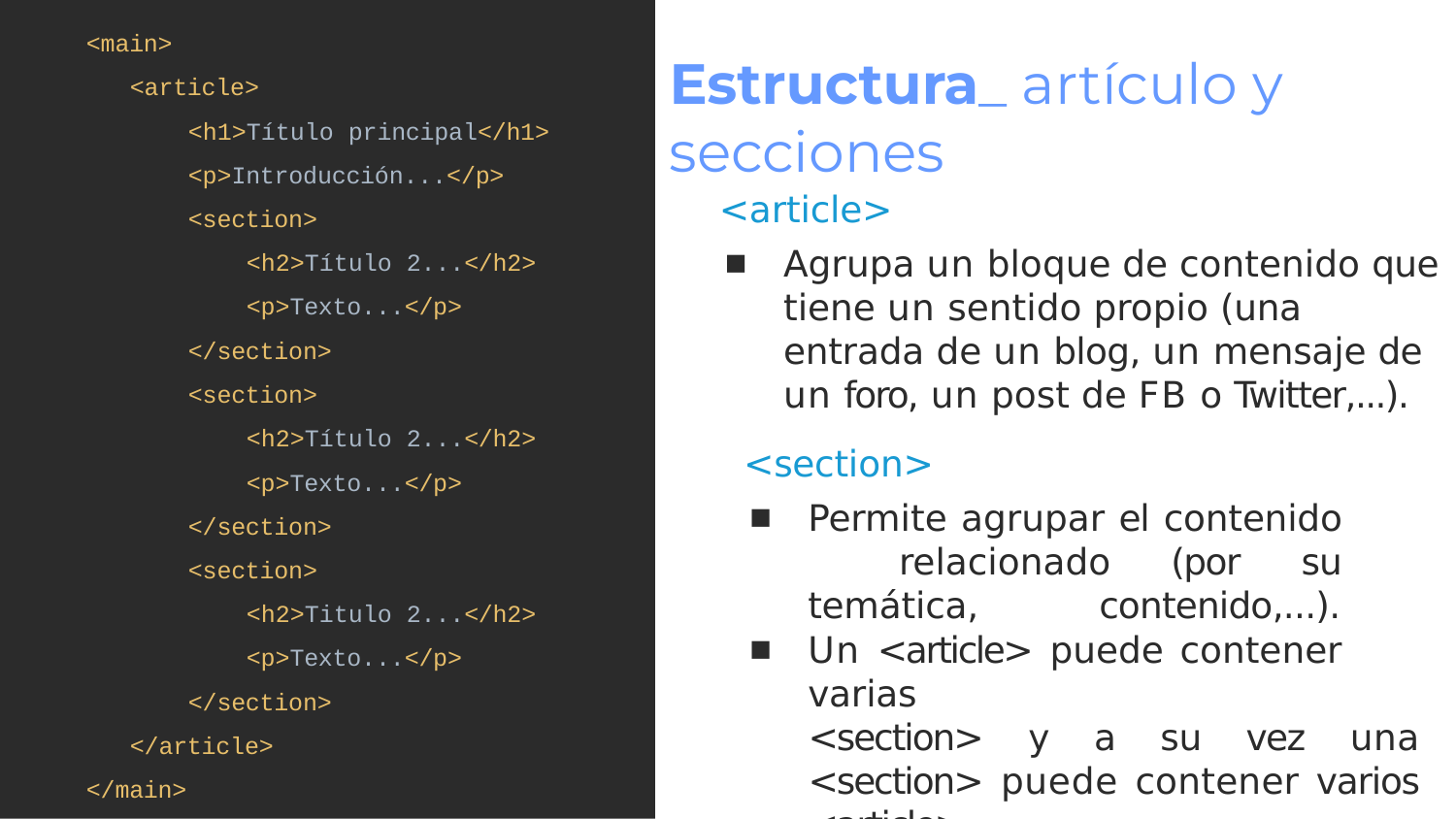

<main>
<article>
<h1>Título principal</h1>
<p>Introducción...</p>
<section>
<h2>Título 2...</h2>
<p>Texto...</p>
</section>
<section>
<h2>Título 2...</h2>
<p>Texto...</p>
</section>
<section>
<h2>Titulo 2...</h2>
<p>Texto...</p>
</section>
</article>
</main>
Estructura_ artículo y secciones
<article>
Agrupa un bloque de contenido que tiene un sentido propio (una entrada de un blog, un mensaje de un foro, un post de FB o Twitter,...).
<section>
Permite agrupar el contenido 	relacionado (por su temática, 	contenido,...).
Un <article> puede contener varias
<section> y a su vez una <section> puede contener varios <article>